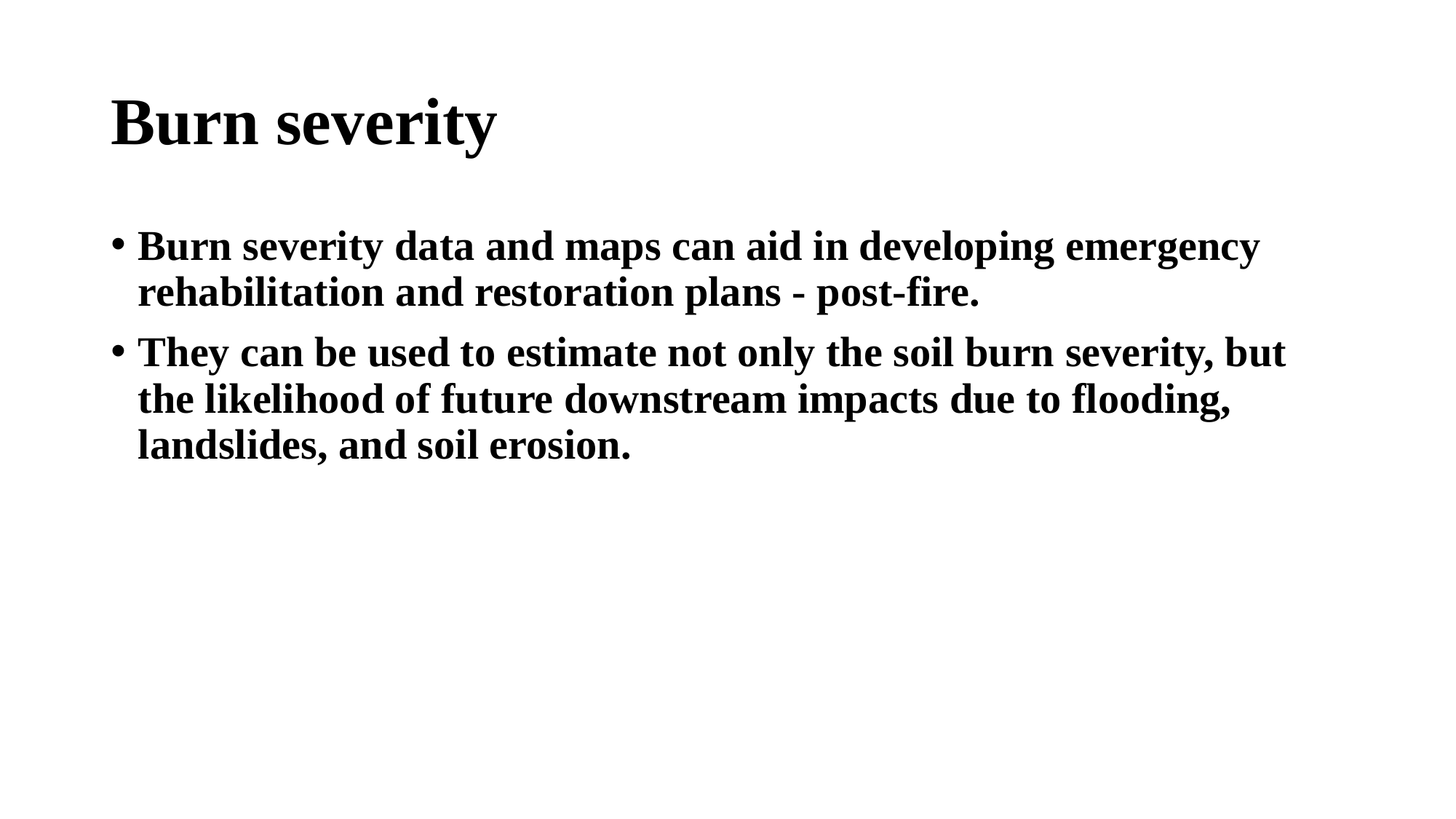

# Burn severity
Burn severity data and maps can aid in developing emergency rehabilitation and restoration plans - post-fire.
They can be used to estimate not only the soil burn severity, but the likelihood of future downstream impacts due to flooding, landslides, and soil erosion.